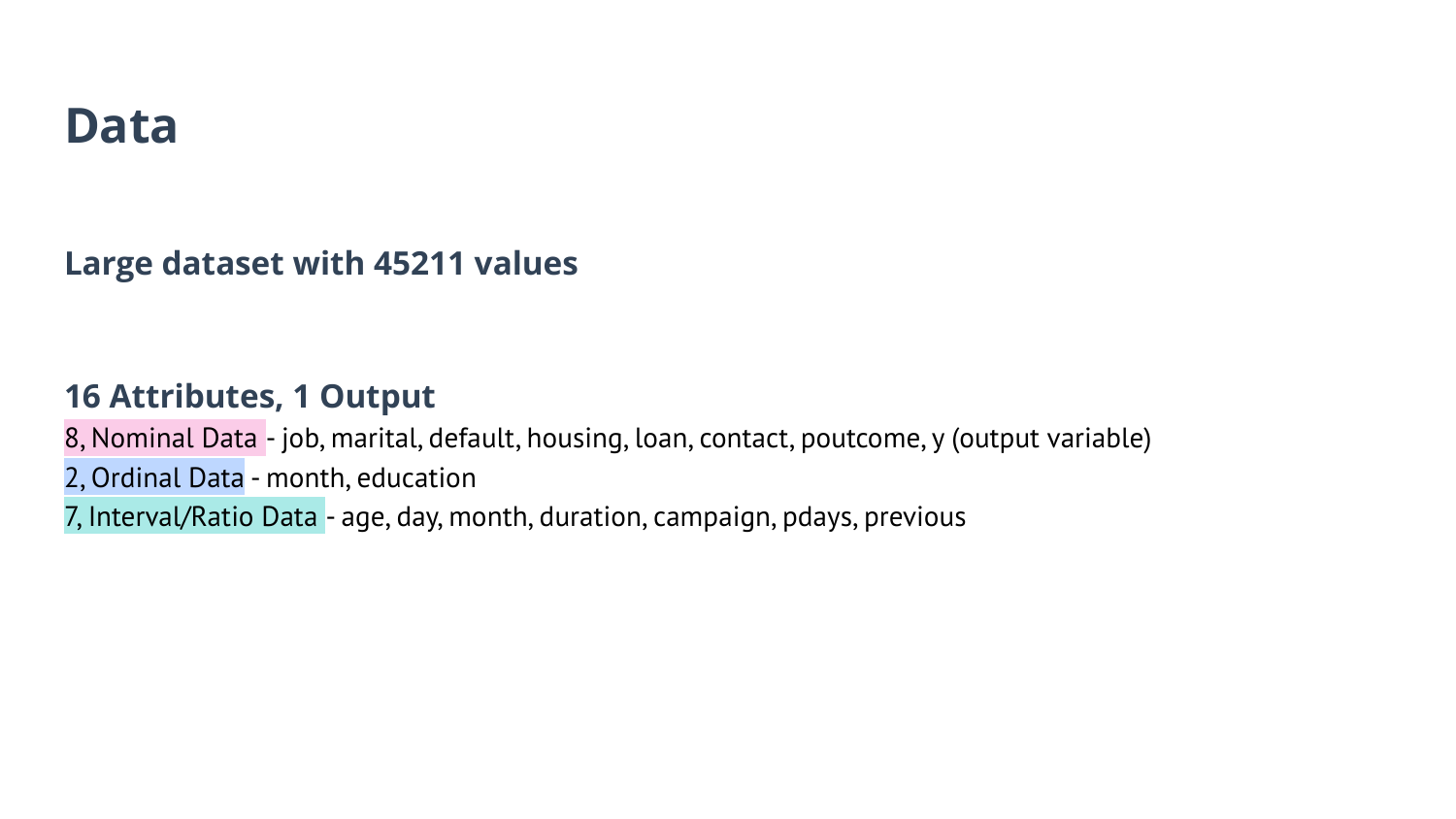

# Data

Large dataset with 45211 values

16 Attributes, 1 Output
8, Nominal Data - job, marital, default, housing, loan, contact, poutcome, y (output variable)
2, Ordinal Data - month, education
7, Interval/Ratio Data - age, day, month, duration, campaign, pdays, previous